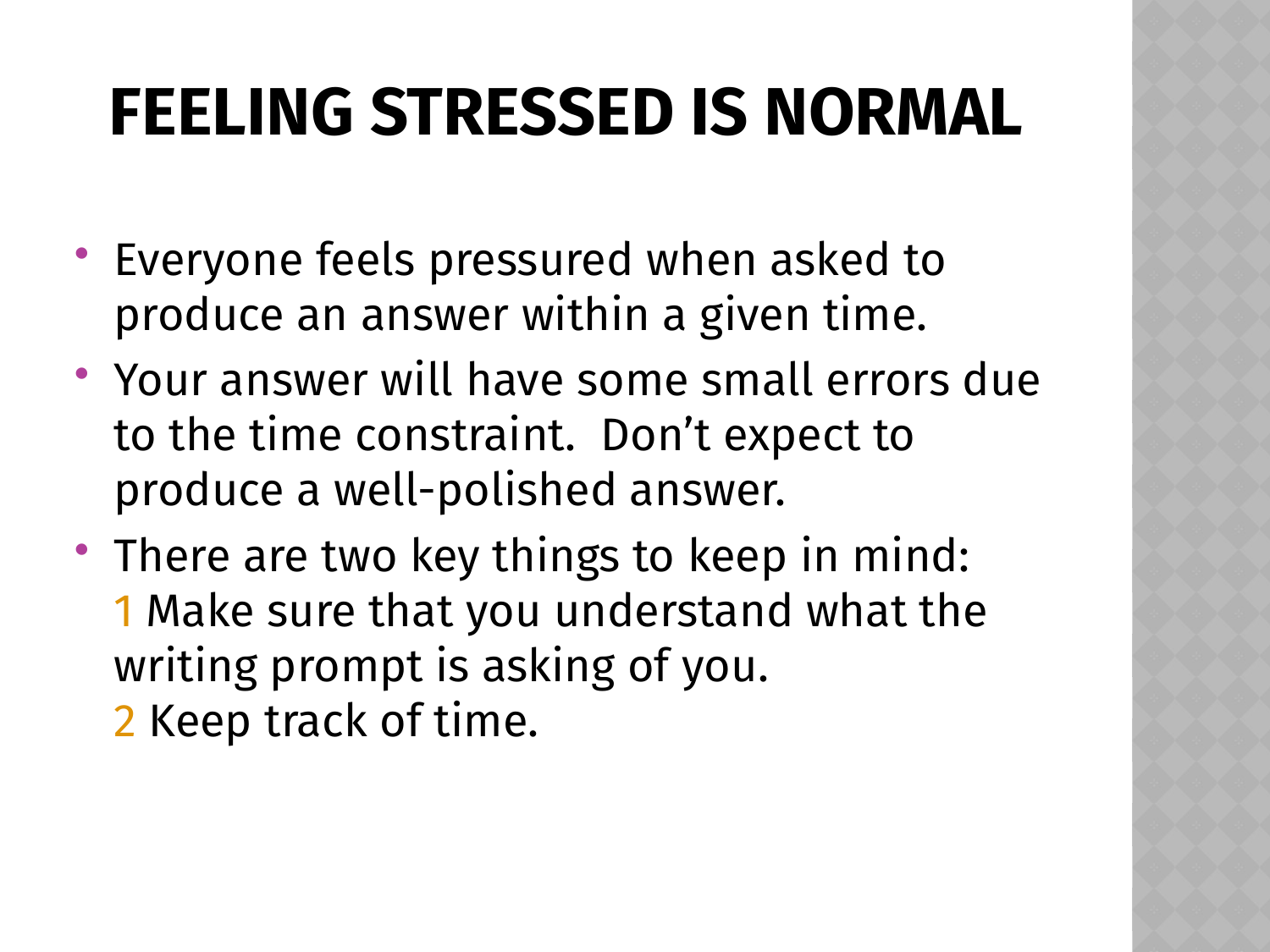

# feeling stressed is normal
Everyone feels pressured when asked to produce an answer within a given time.
Your answer will have some small errors due to the time constraint.  Don’t expect to produce a well-polished answer.
There are two key things to keep in mind:
1 Make sure that you understand what the writing prompt is asking of you.
2 Keep track of time.